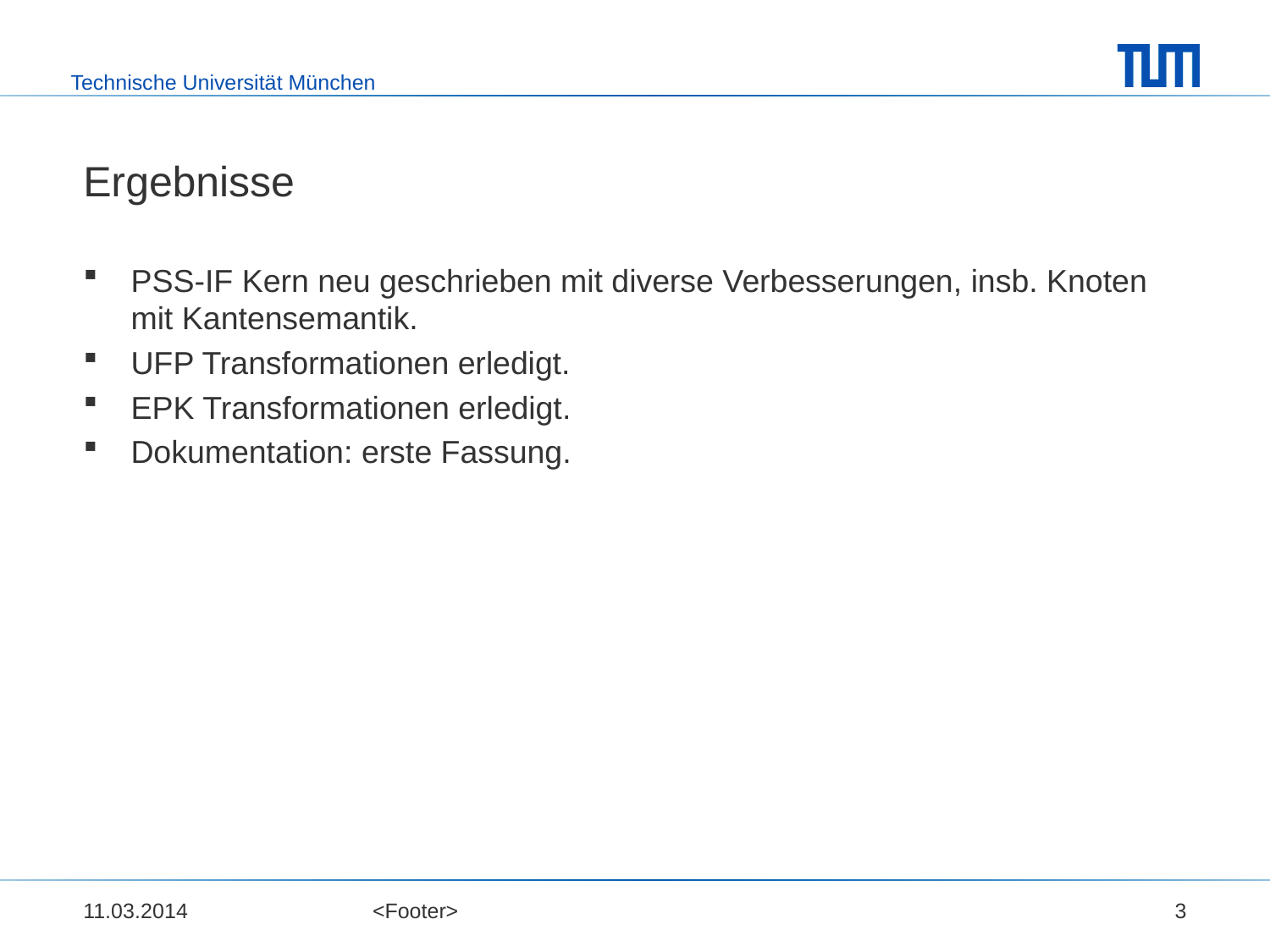

# Ergebnisse
PSS-IF Kern neu geschrieben mit diverse Verbesserungen, insb. Knoten mit Kantensemantik.
UFP Transformationen erledigt.
EPK Transformationen erledigt.
Dokumentation: erste Fassung.

11.03.2014
<Footer>
3